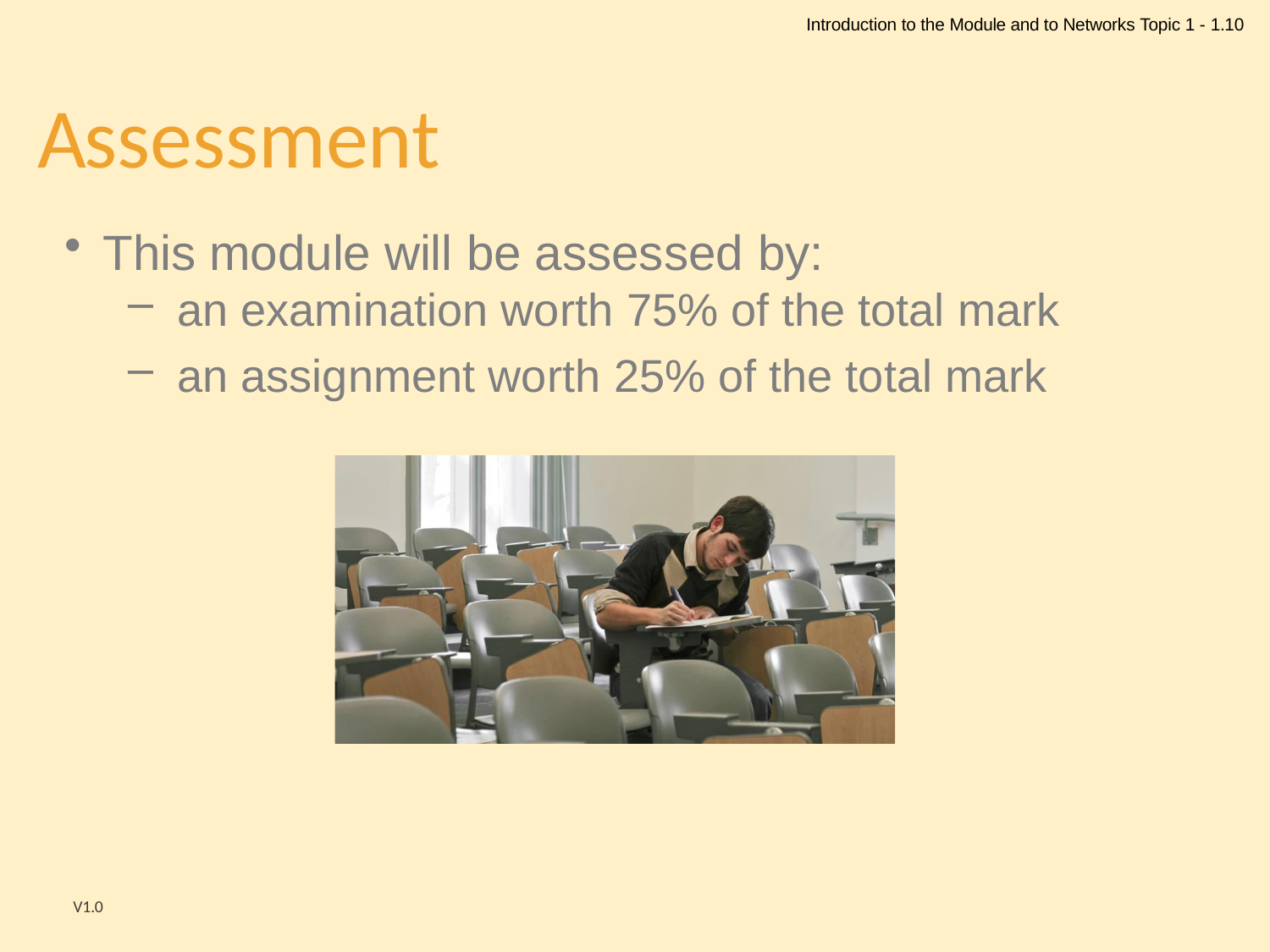

Introduction to the Module and to Networks Topic 1 - 1.10
# Assessment
This module will be assessed by:
an examination worth 75% of the total mark
an assignment worth 25% of the total mark

V1.0